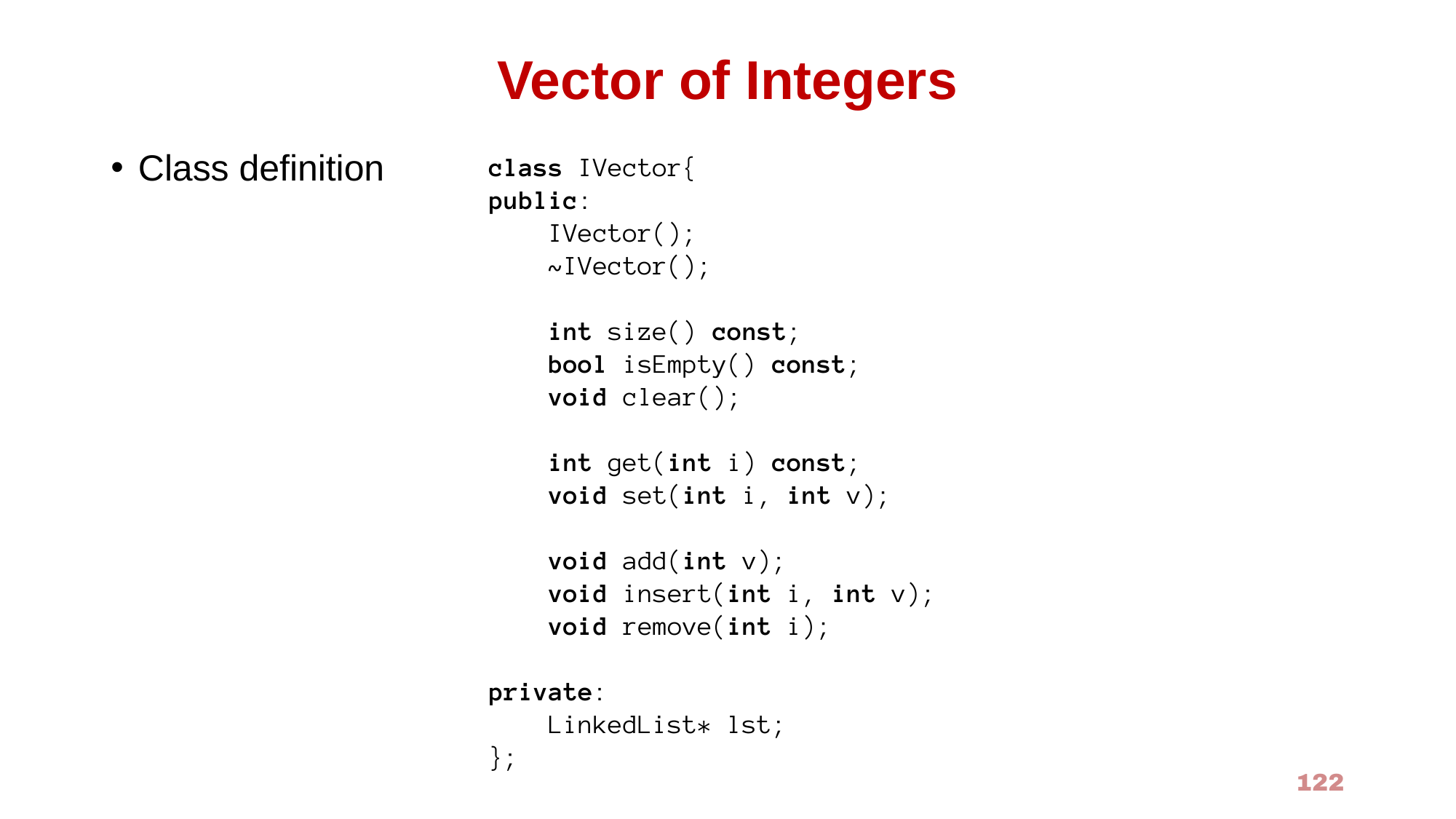

# Vector of Integers
Class definition
class IVector{
public:
    IVector();
    ~IVector();

    int size() const;
    bool isEmpty() const;
    void clear();

    int get(int i) const;
    void set(int i, int v);

    void add(int v);
    void insert(int i, int v);
    void remove(int i);

private:
    LinkedList* lst;
};
122